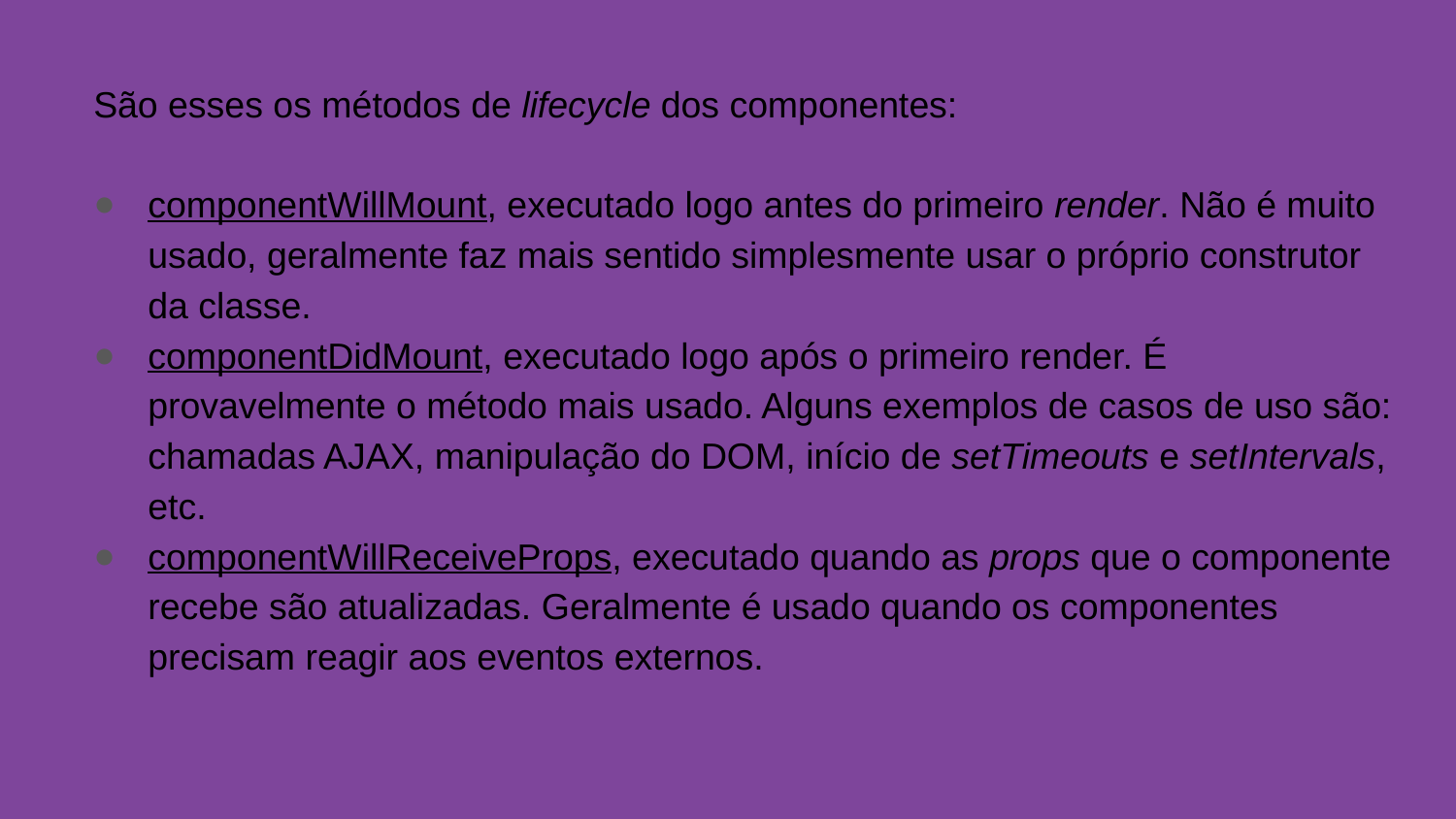

São esses os métodos de lifecycle dos componentes:

componentWillMount, executado logo antes do primeiro render. Não é muito usado, geralmente faz mais sentido simplesmente usar o próprio construtor da classe.
componentDidMount, executado logo após o primeiro render. É provavelmente o método mais usado. Alguns exemplos de casos de uso são: chamadas AJAX, manipulação do DOM, início de setTimeouts e setIntervals, etc.
componentWillReceiveProps, executado quando as props que o componente recebe são atualizadas. Geralmente é usado quando os componentes precisam reagir aos eventos externos.